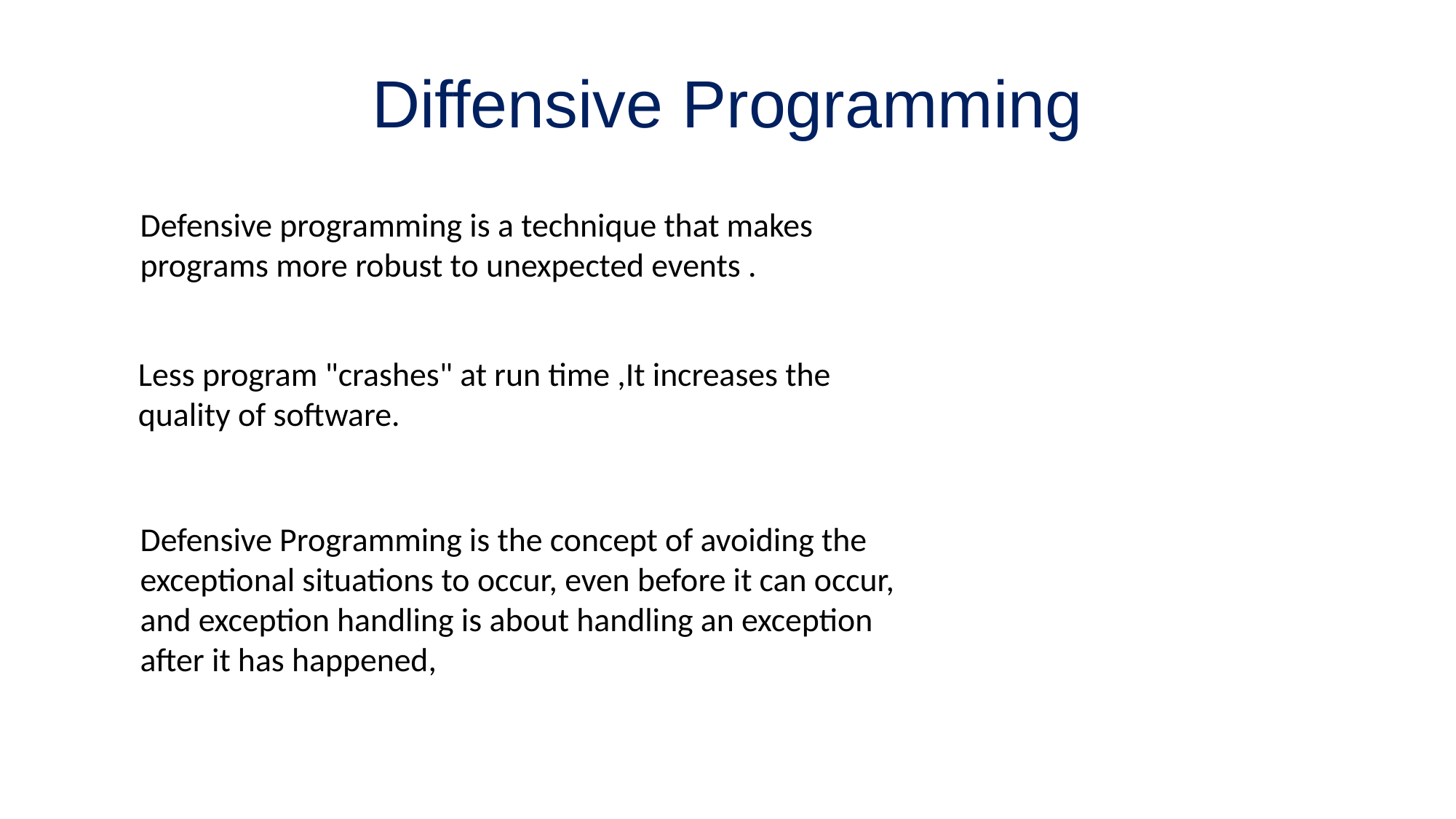

# Diffensive Programming
Defensive programming is a technique that makes programs more robust to unexpected events .

Less program "crashes" at run time ,It increases the quality of software.

Defensive Programming is the concept of avoiding the exceptional situations to occur, even before it can occur, and exception handling is about handling an exception after it has happened,